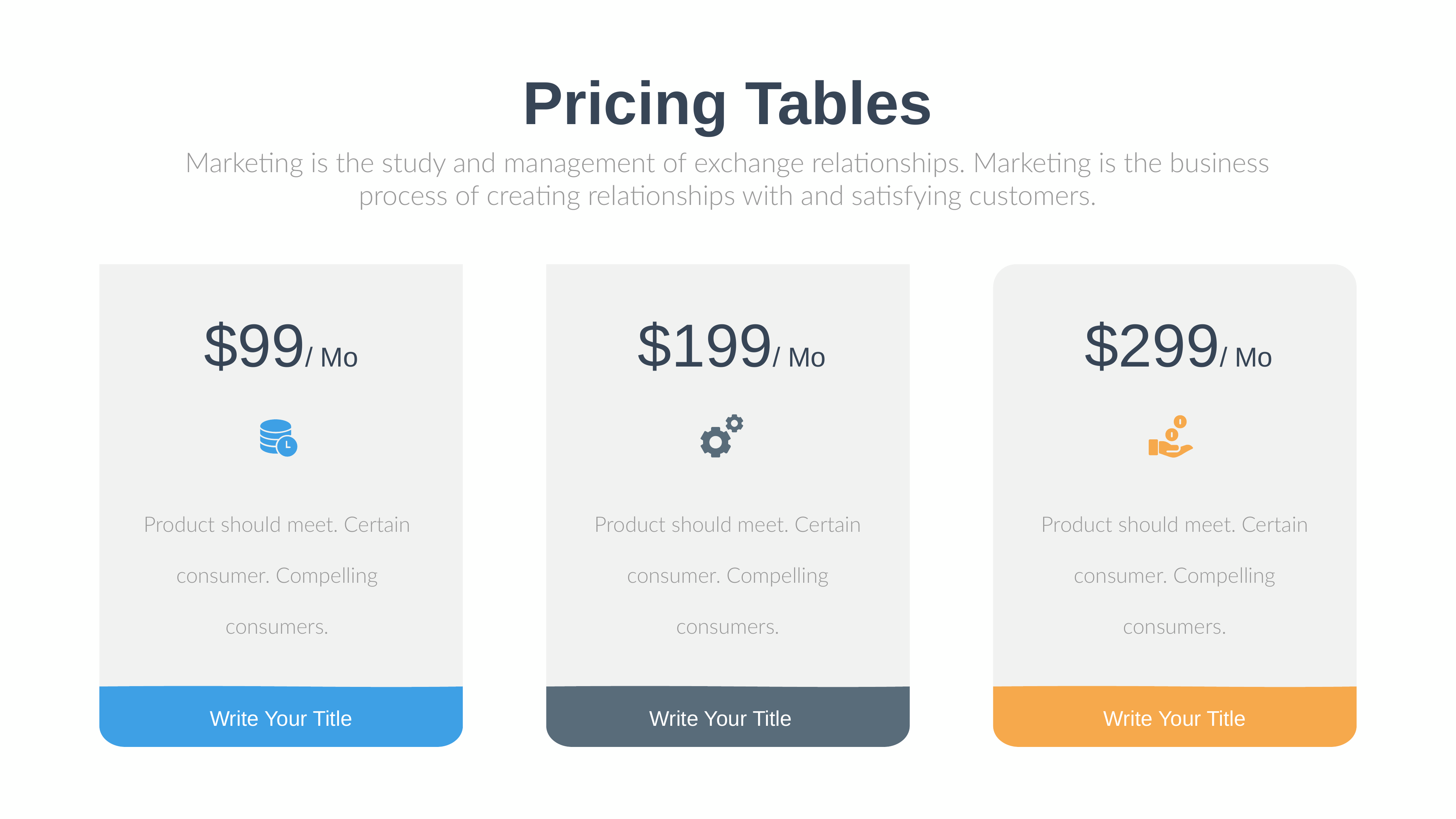

Pricing Tables
Marketing is the study and management of exchange relationships. Marketing is the business process of creating relationships with and satisfying customers.

$99/ Mo
$199/ Mo
$299/ Mo

Product should meet. Certain consumer. Compelling consumers.
Product should meet. Certain consumer. Compelling consumers.
Product should meet. Certain consumer. Compelling consumers.

Write Your Title
Write Your Title
Write Your Title